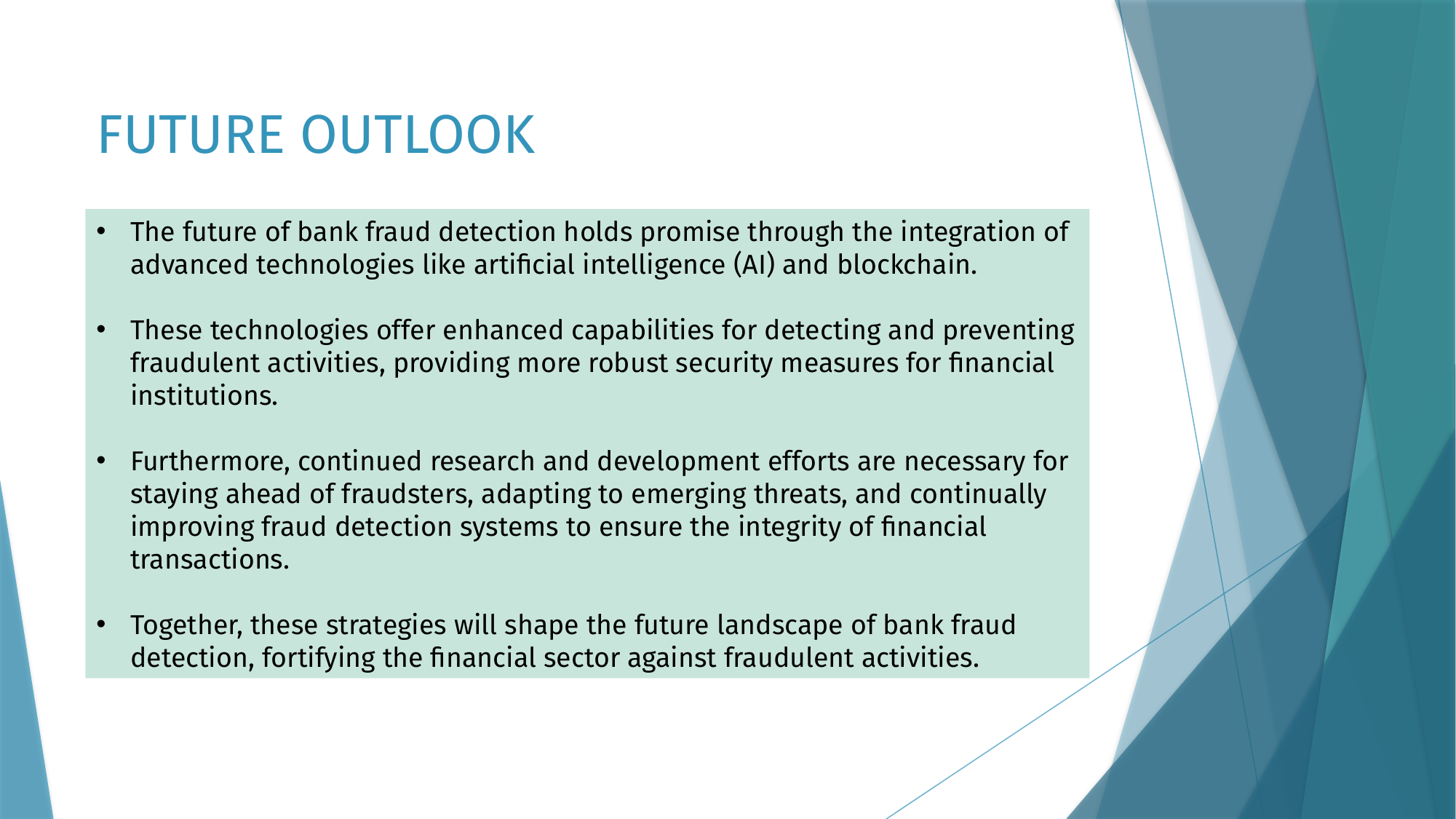

FUTURE OUTLOOK
The future of bank fraud detection holds promise through the integration of advanced technologies like artificial intelligence (AI) and blockchain.

These technologies offer enhanced capabilities for detecting and preventing fraudulent activities, providing more robust security measures for financial institutions.

Furthermore, continued research and development efforts are necessary for staying ahead of fraudsters, adapting to emerging threats, and continually improving fraud detection systems to ensure the integrity of financial transactions.

Together, these strategies will shape the future landscape of bank fraud detection, fortifying the financial sector against fraudulent activities.